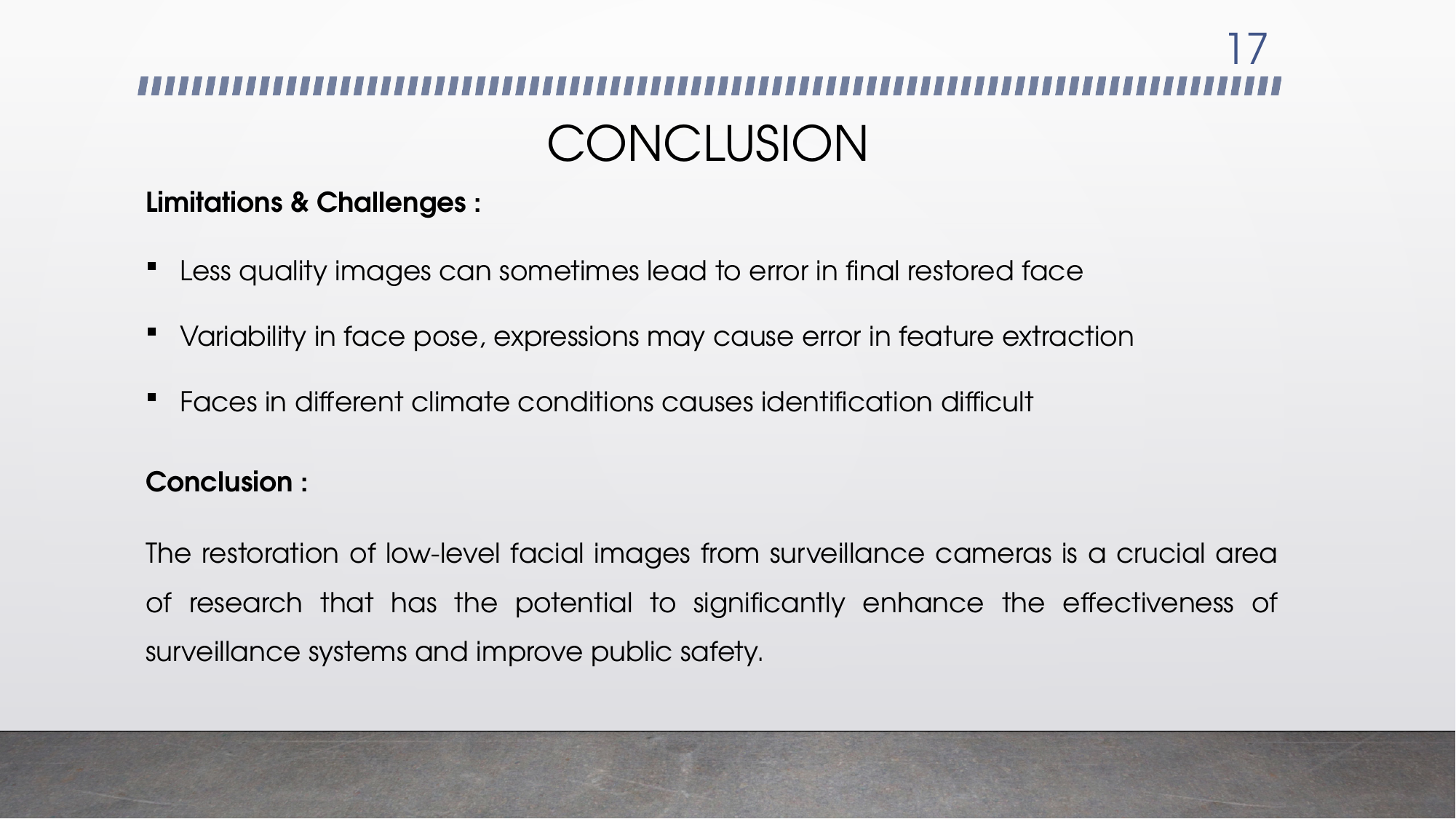

17
# CONCLUSION
Limitations & Challenges :
Less quality images can sometimes lead to error in final restored face

Variability in face pose, expressions may cause error in feature extraction

Faces in different climate conditions causes identification difficult
Conclusion :
The restoration of low-level facial images from surveillance cameras is a crucial area of research that has the potential to significantly enhance the effectiveness of surveillance systems and improve public safety.